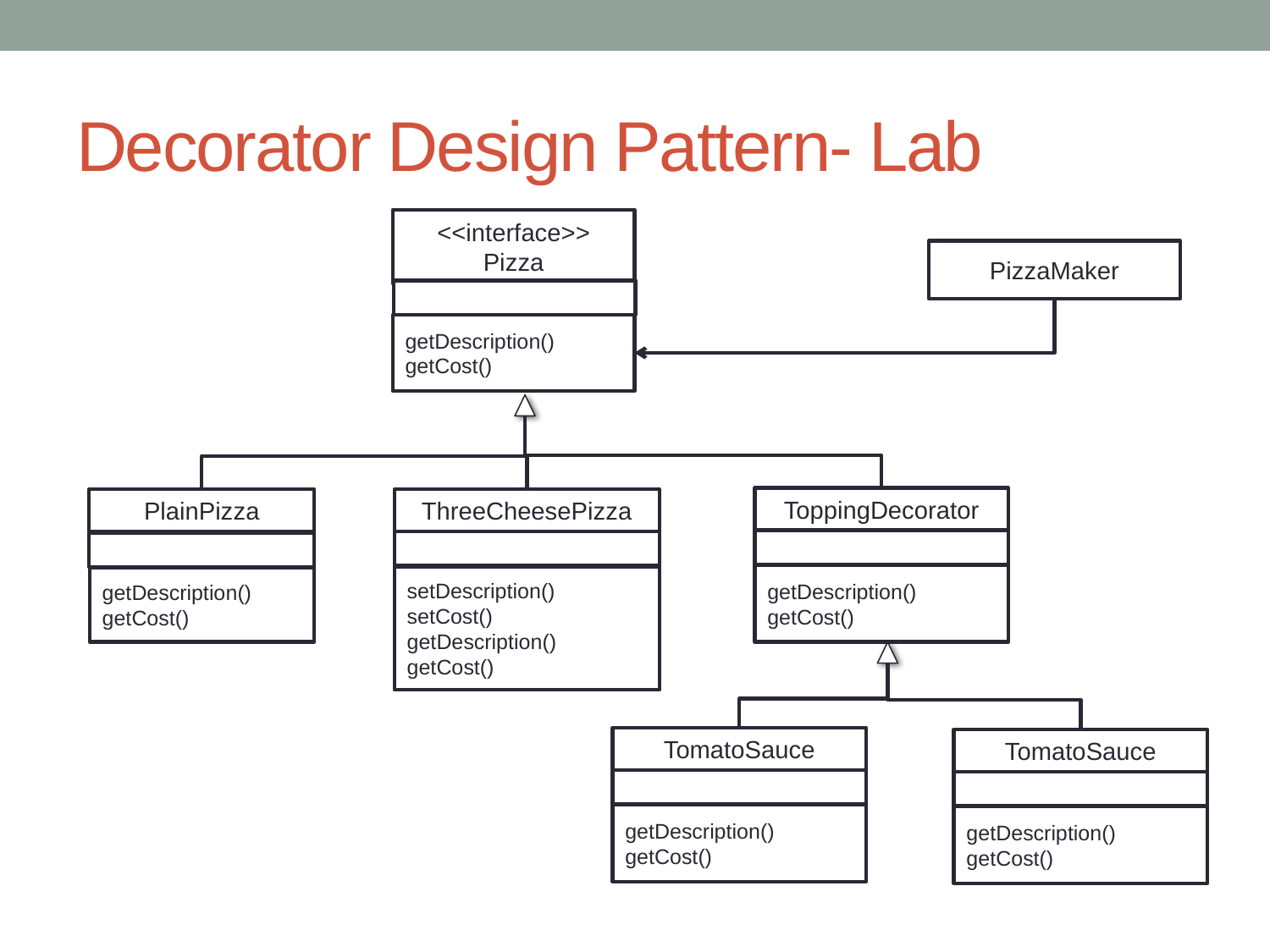

# Decorator Design Pattern- Lab
<<interface>>
Pizza
PizzaMaker

getDescription()
getCost()

ToppingDecorator
PlainPizza
ThreeCheesePizza

getDescription()
getCost()
setDescription()
setCost()
getDescription()
getCost()
getDescription()
getCost()

TomatoSauce
TomatoSauce

getDescription()
getCost()
getDescription()
getCost()